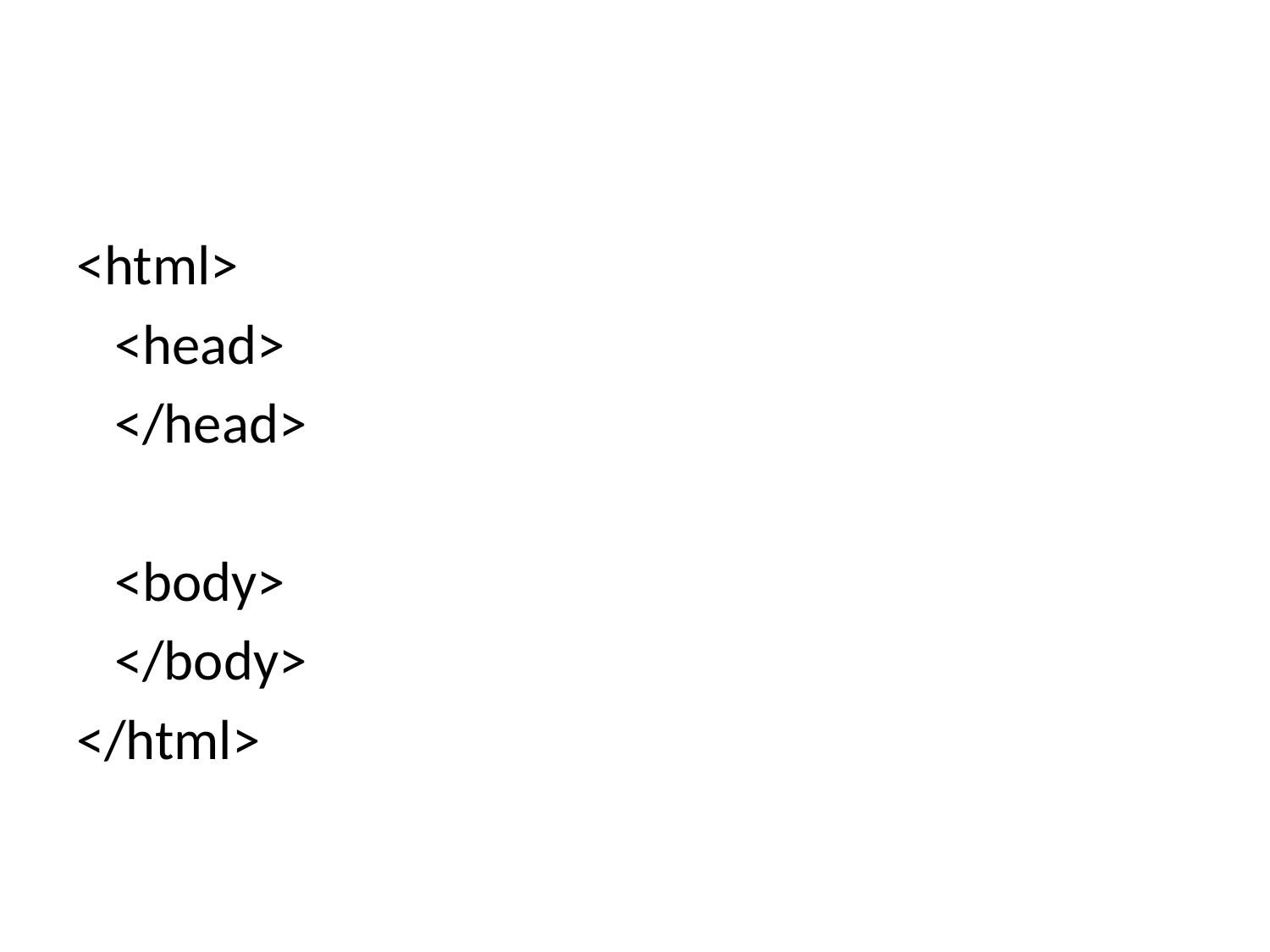

#
<html>
   <head>
   </head>

   <body>
   </body>
</html>